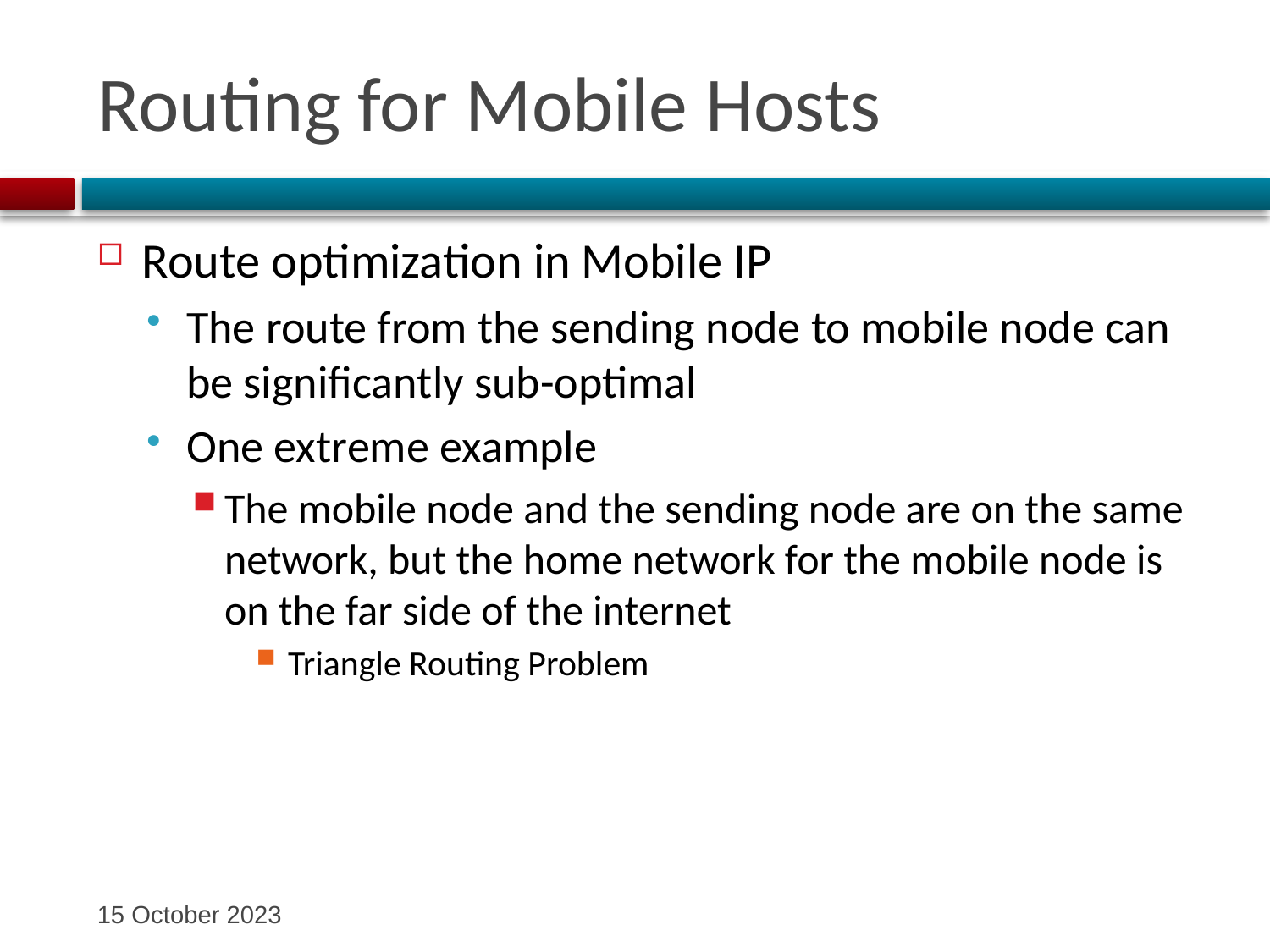

# Routing for Mobile Hosts
Route optimization in Mobile IP
The route from the sending node to mobile node can be significantly sub-optimal
One extreme example
The mobile node and the sending node are on the same network, but the home network for the mobile node is on the far side of the internet
Triangle Routing Problem

15 October 2023